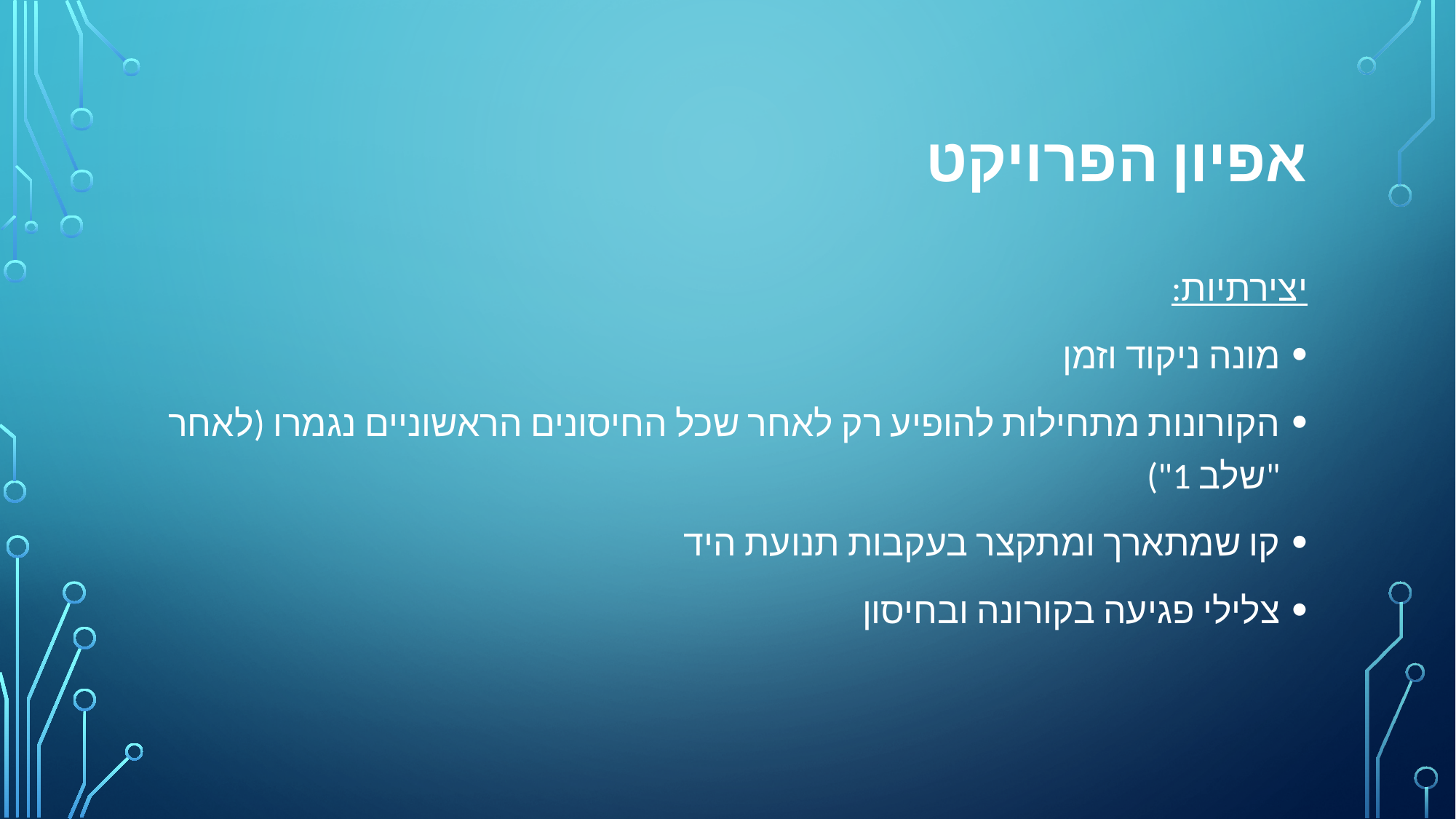

# אפיון הפרויקט
יצירתיות:
מונה ניקוד וזמן
הקורונות מתחילות להופיע רק לאחר שכל החיסונים הראשוניים נגמרו (לאחר "שלב 1")
קו שמתארך ומתקצר בעקבות תנועת היד
צלילי פגיעה בקורונה ובחיסון